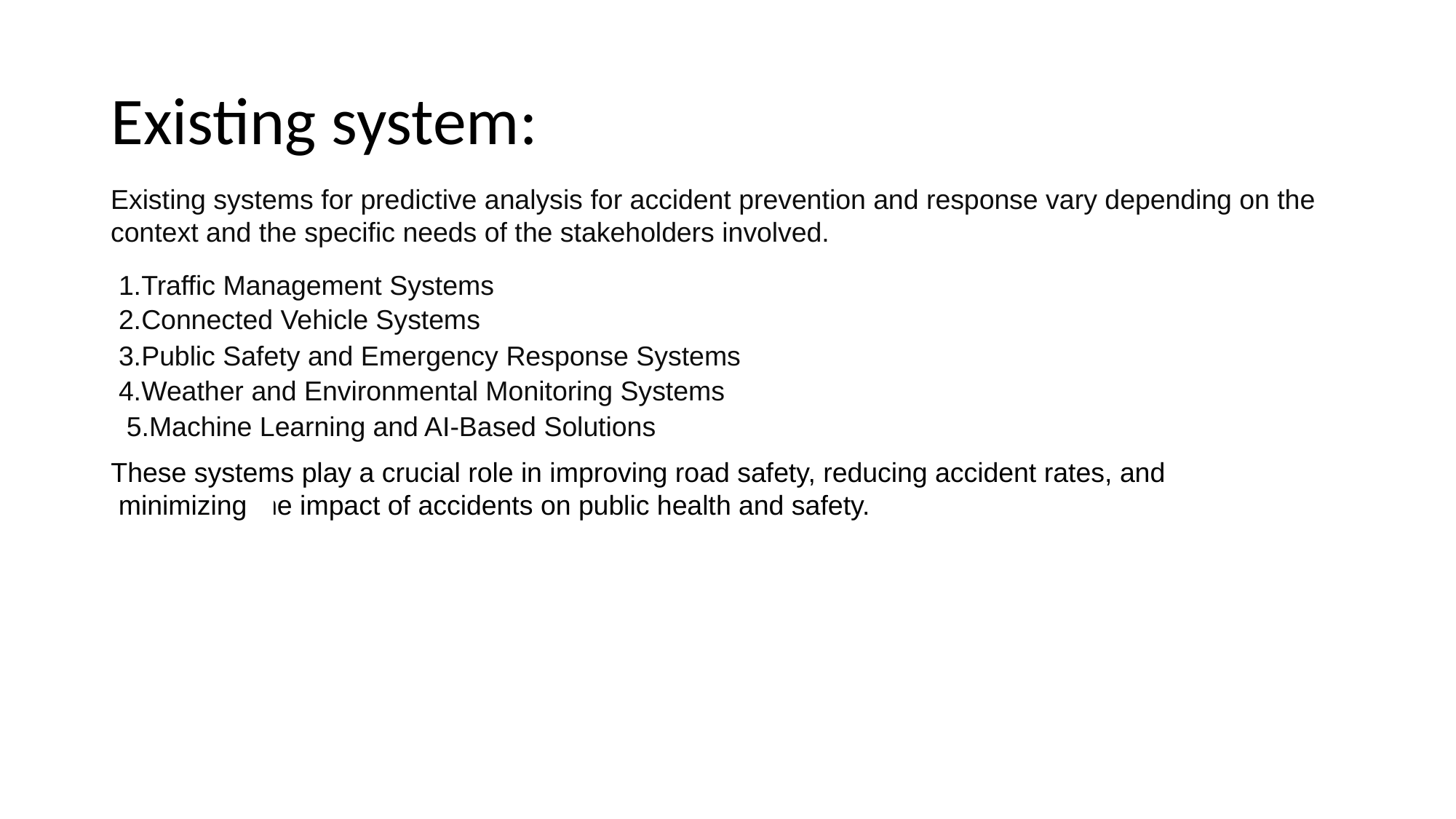

# Existing system:
Existing systems for predictive analysis for accident prevention and response vary depending on the context and the specific needs of the stakeholders involved.
1.Traffic Management Systems
2.Connected Vehicle Systems
3.Public Safety and Emergency Response Systems
4.Weather and Environmental Monitoring Systems
5.Machine Learning and AI-Based Solutions
These systems play a crucial role in improving road safety, reducing accident rates, and
 minimizing the impact of accidents on public health and safety.